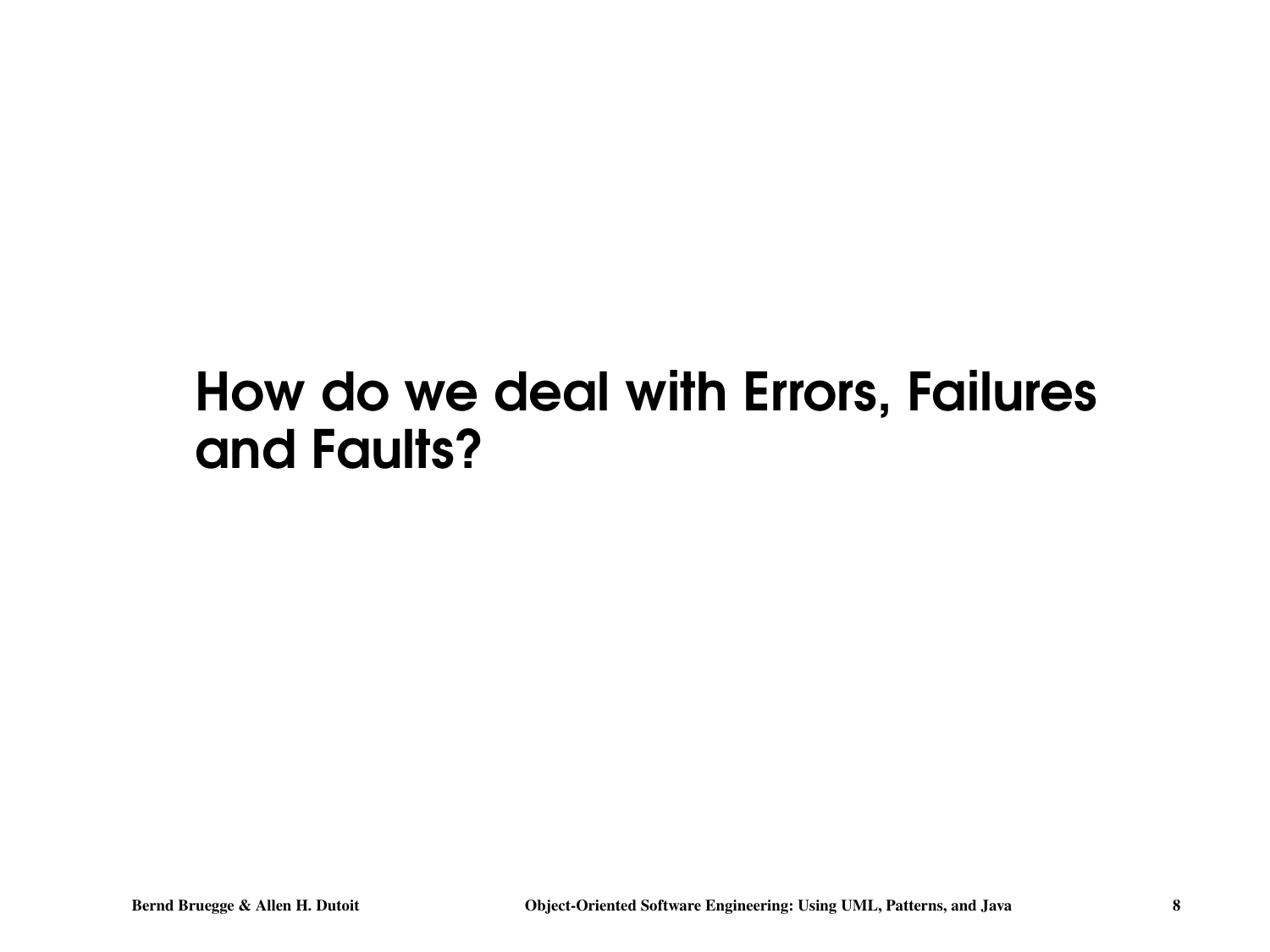

# How do we deal with Errors, Failures and Faults?